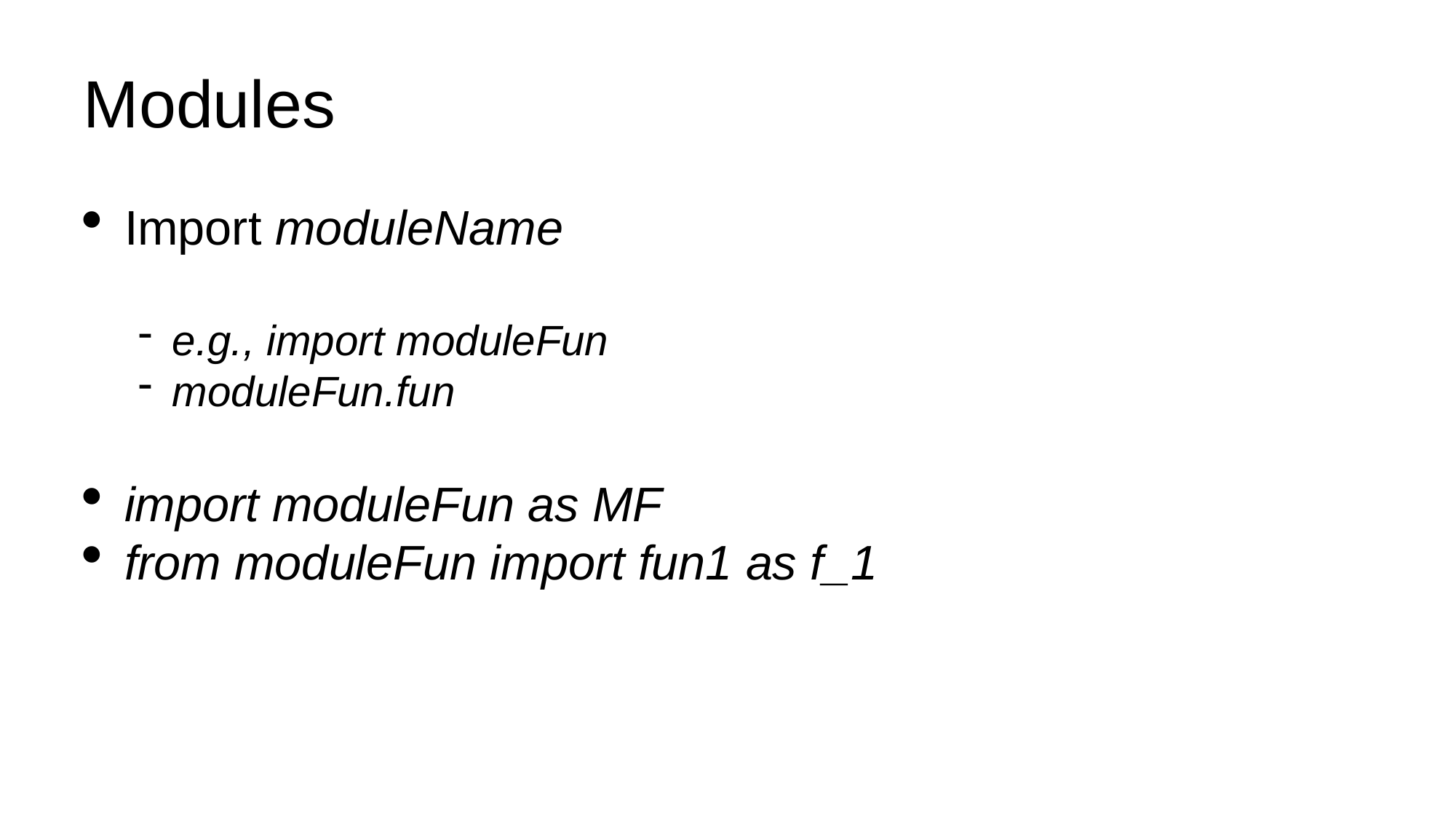

Modules
Import moduleName

e.g., import moduleFun
moduleFun.fun

import moduleFun as MF
from moduleFun import fun1 as f_1